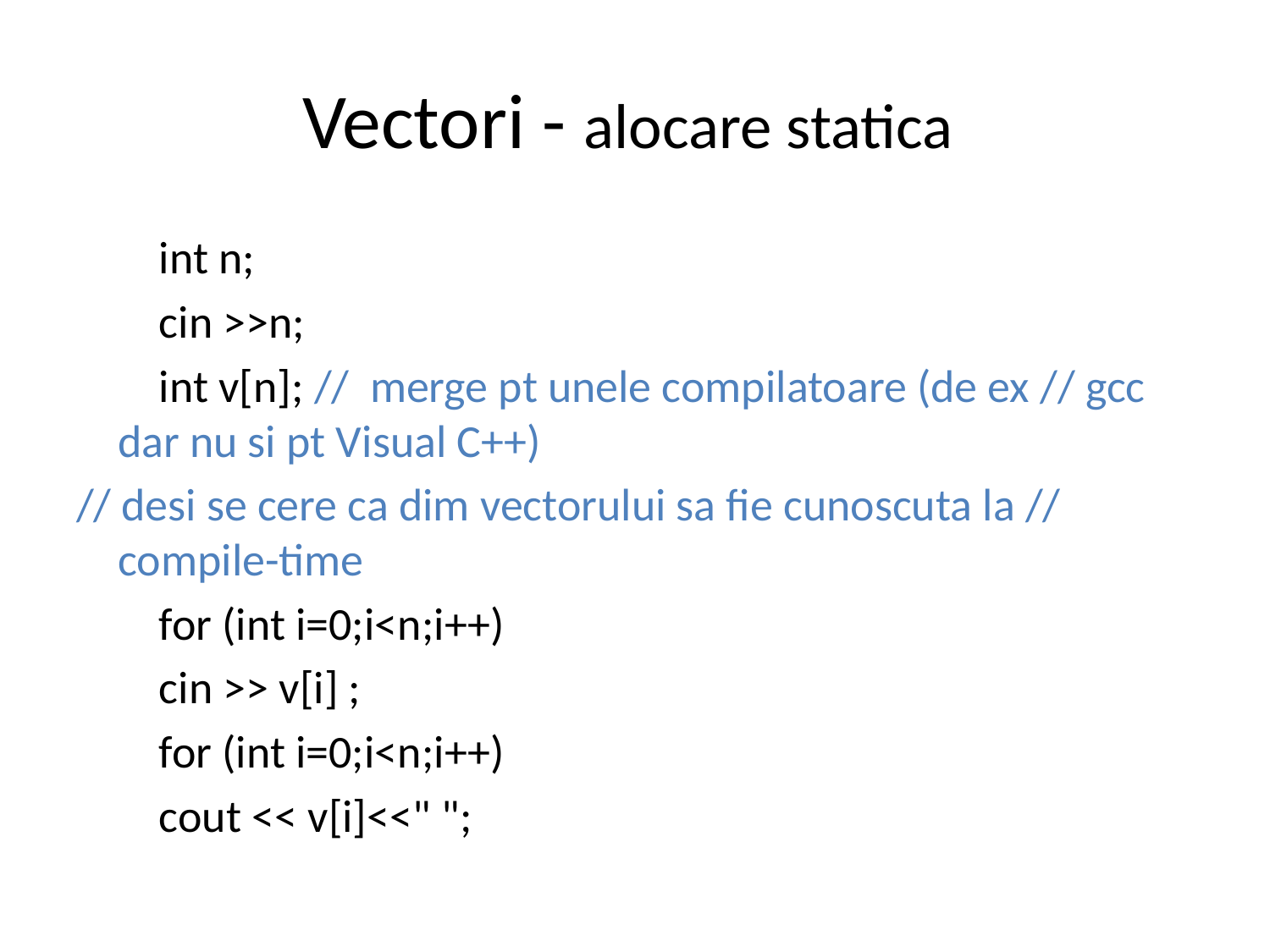

# Vectori - alocare statica
        int n;
        cin >>n;
        int v[n]; //  merge pt unele compilatoare (de ex // gcc dar nu si pt Visual C++)
// desi se cere ca dim vectorului sa fie cunoscuta la // compile-time
        for (int i=0;i<n;i++)
        cin >> v[i] ;
        for (int i=0;i<n;i++)
        cout << v[i]<<" ";